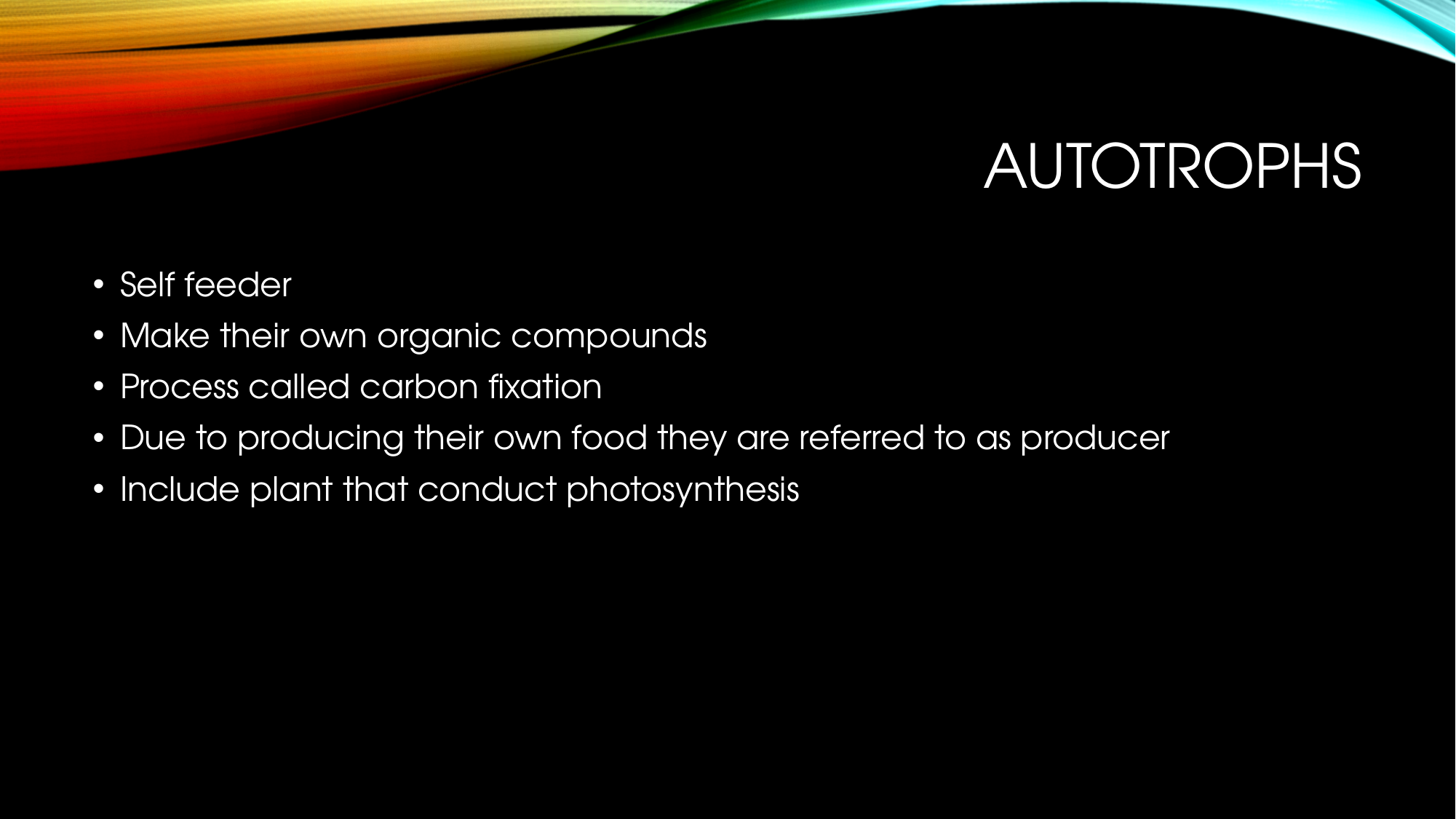

# Autotrophs
Self feeder
Make their own organic compounds
Process called carbon fixation
Due to producing their own food they are referred to as producer
Include plant that conduct photosynthesis